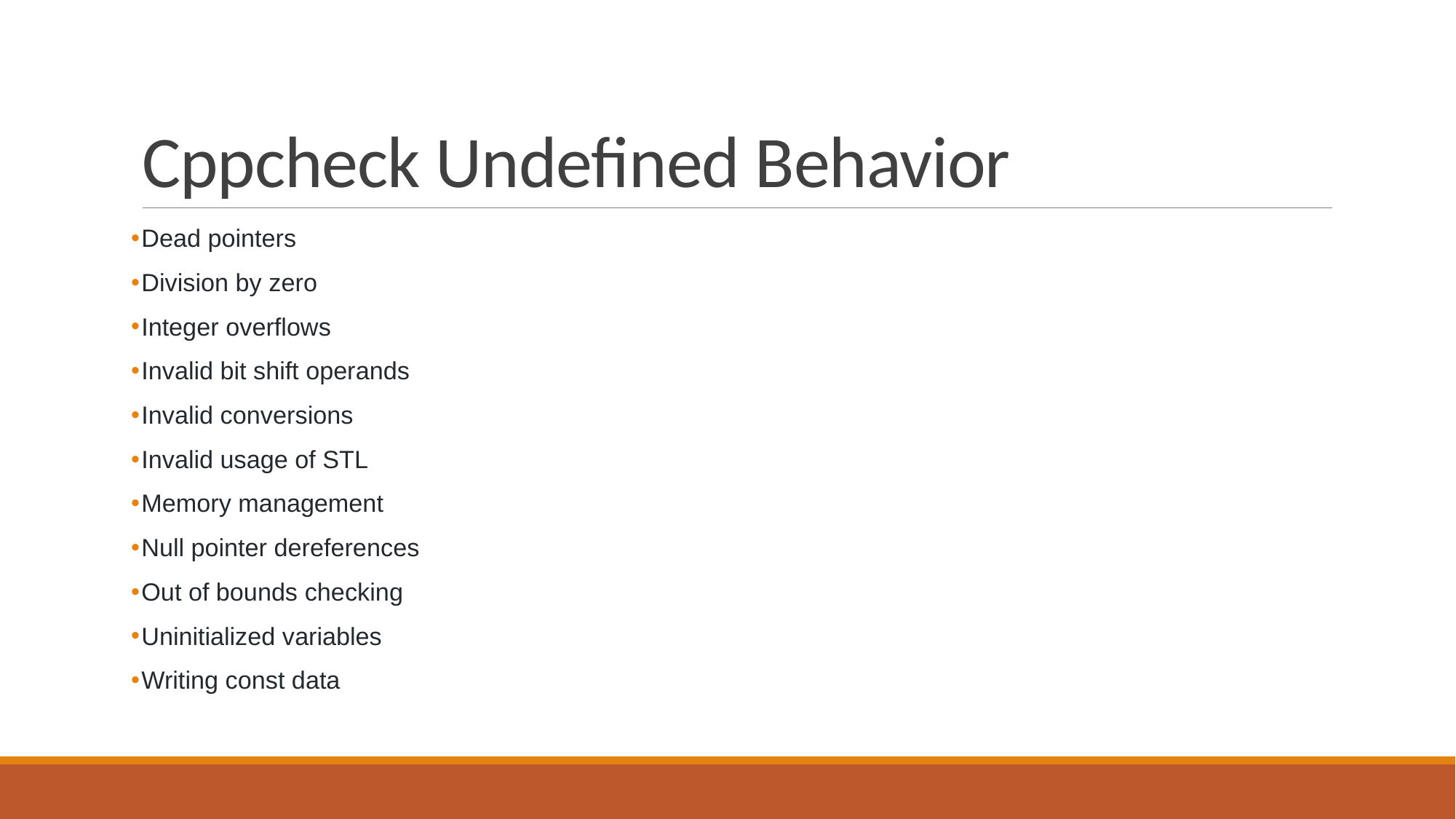

# Cppcheck Undefined Behavior
Dead pointers
Division by zero
Integer overflows
Invalid bit shift operands
Invalid conversions
Invalid usage of STL
Memory management
Null pointer dereferences
Out of bounds checking
Uninitialized variables
Writing const data